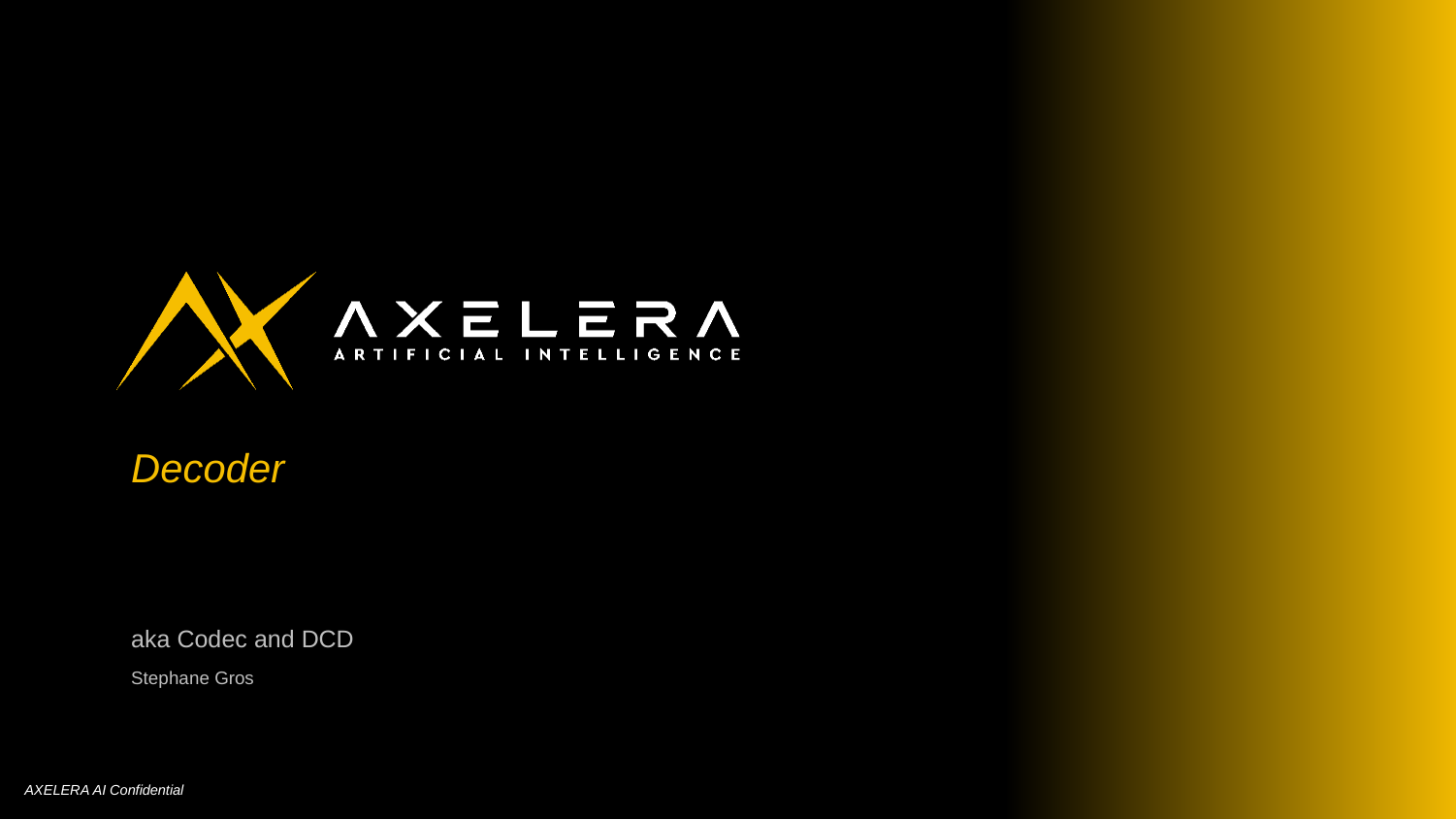

Decoder
aka Codec and DCD
Stephane Gros